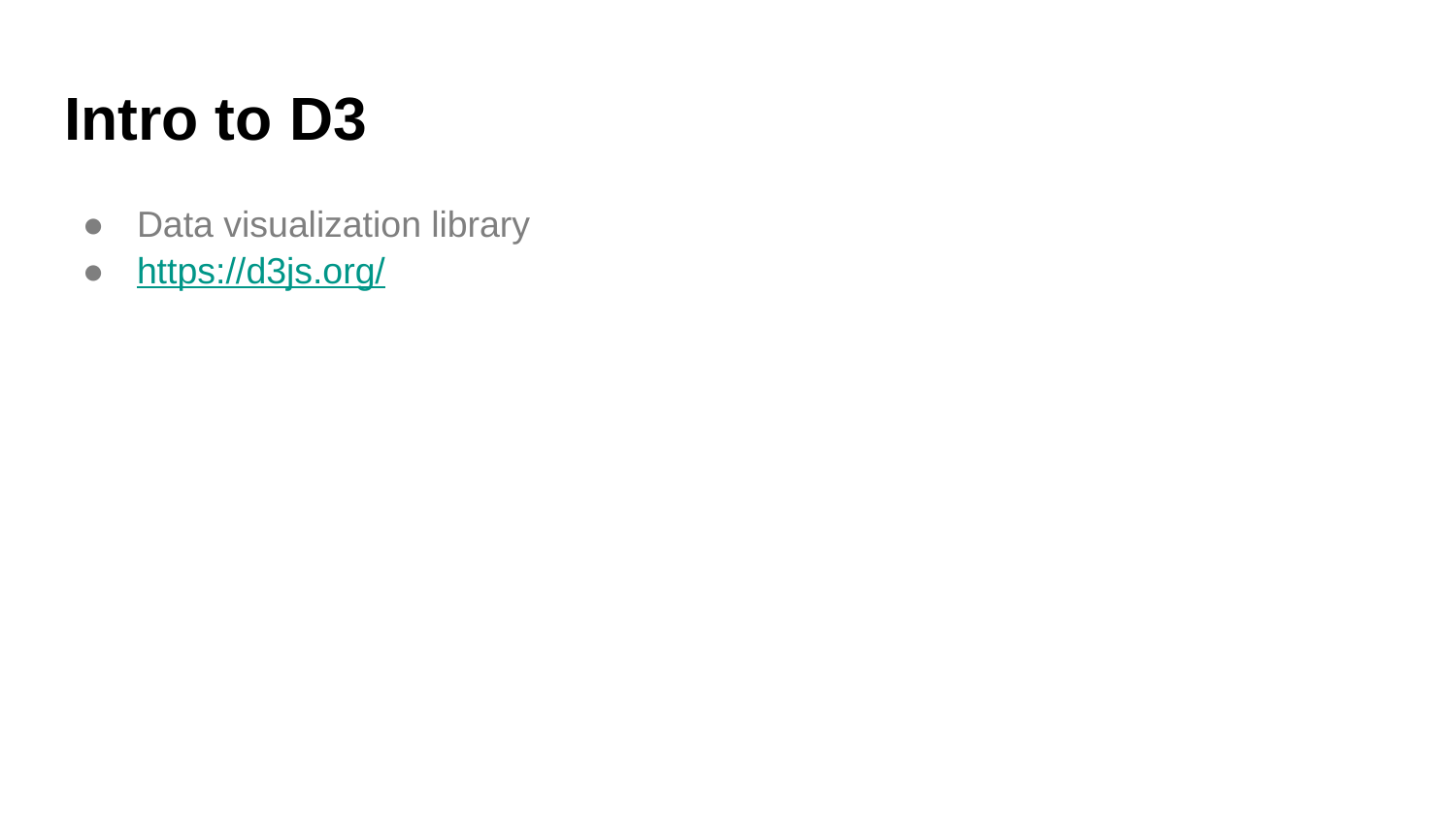

# Intro to D3
Data visualization library
https://d3js.org/